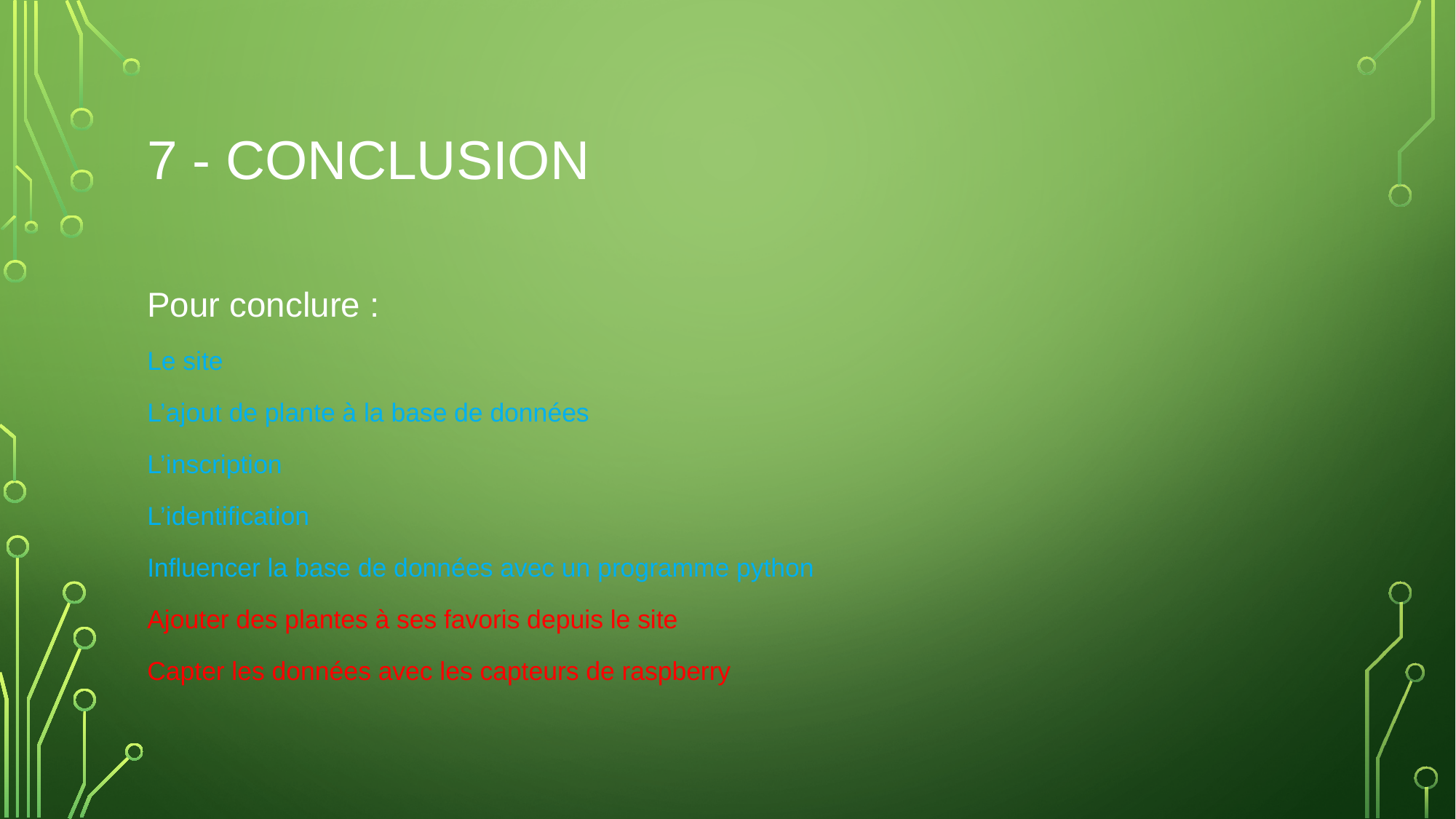

# 7 - Conclusion
Pour conclure :
Le site
L’ajout de plante à la base de données
L’inscription
L’identification
Influencer la base de données avec un programme python
Ajouter des plantes à ses favoris depuis le site
Capter les données avec les capteurs de raspberry